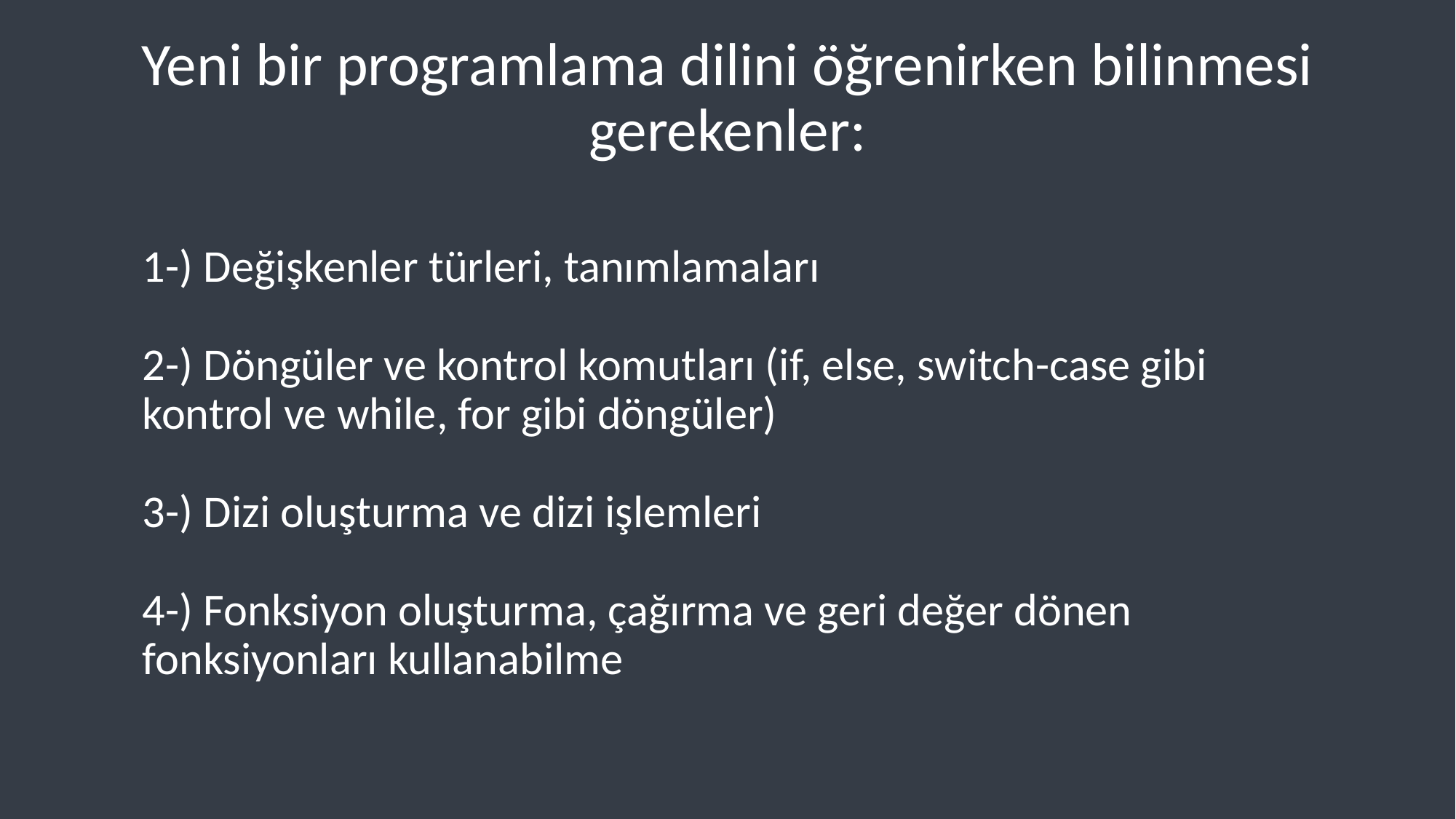

# Yeni bir programlama dilini öğrenirken bilinmesi gerekenler:
1-) Değişkenler türleri, tanımlamaları

2-) Döngüler ve kontrol komutları (if, else, switch-case gibi kontrol ve while, for gibi döngüler)

3-) Dizi oluşturma ve dizi işlemleri

4-) Fonksiyon oluşturma, çağırma ve geri değer dönen fonksiyonları kullanabilme